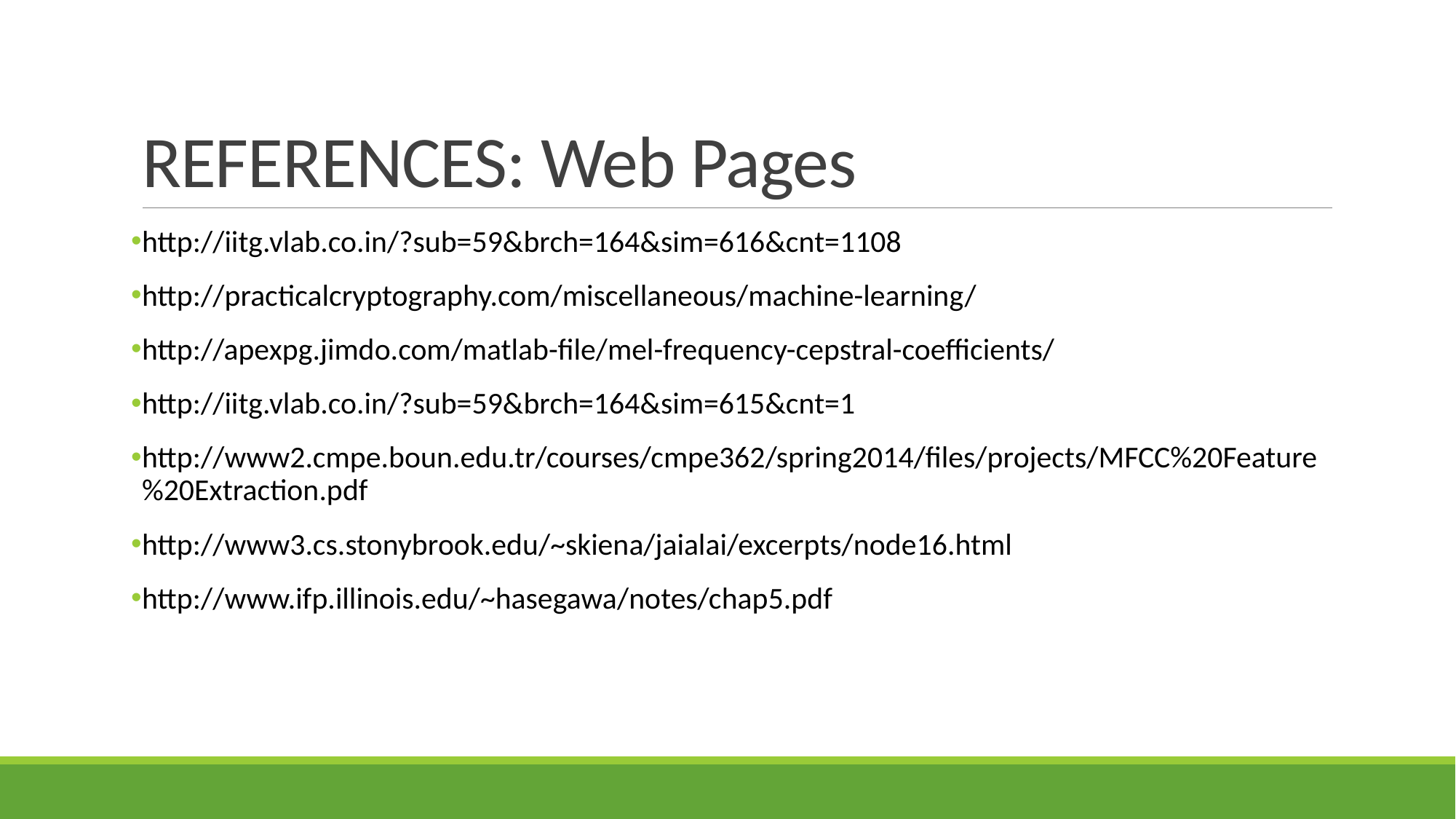

# REFERENCES: Web Pages
http://iitg.vlab.co.in/?sub=59&brch=164&sim=616&cnt=1108
http://practicalcryptography.com/miscellaneous/machine-learning/
http://apexpg.jimdo.com/matlab-file/mel-frequency-cepstral-coefficients/
http://iitg.vlab.co.in/?sub=59&brch=164&sim=615&cnt=1
http://www2.cmpe.boun.edu.tr/courses/cmpe362/spring2014/files/projects/MFCC%20Feature%20Extraction.pdf
http://www3.cs.stonybrook.edu/~skiena/jaialai/excerpts/node16.html
http://www.ifp.illinois.edu/~hasegawa/notes/chap5.pdf